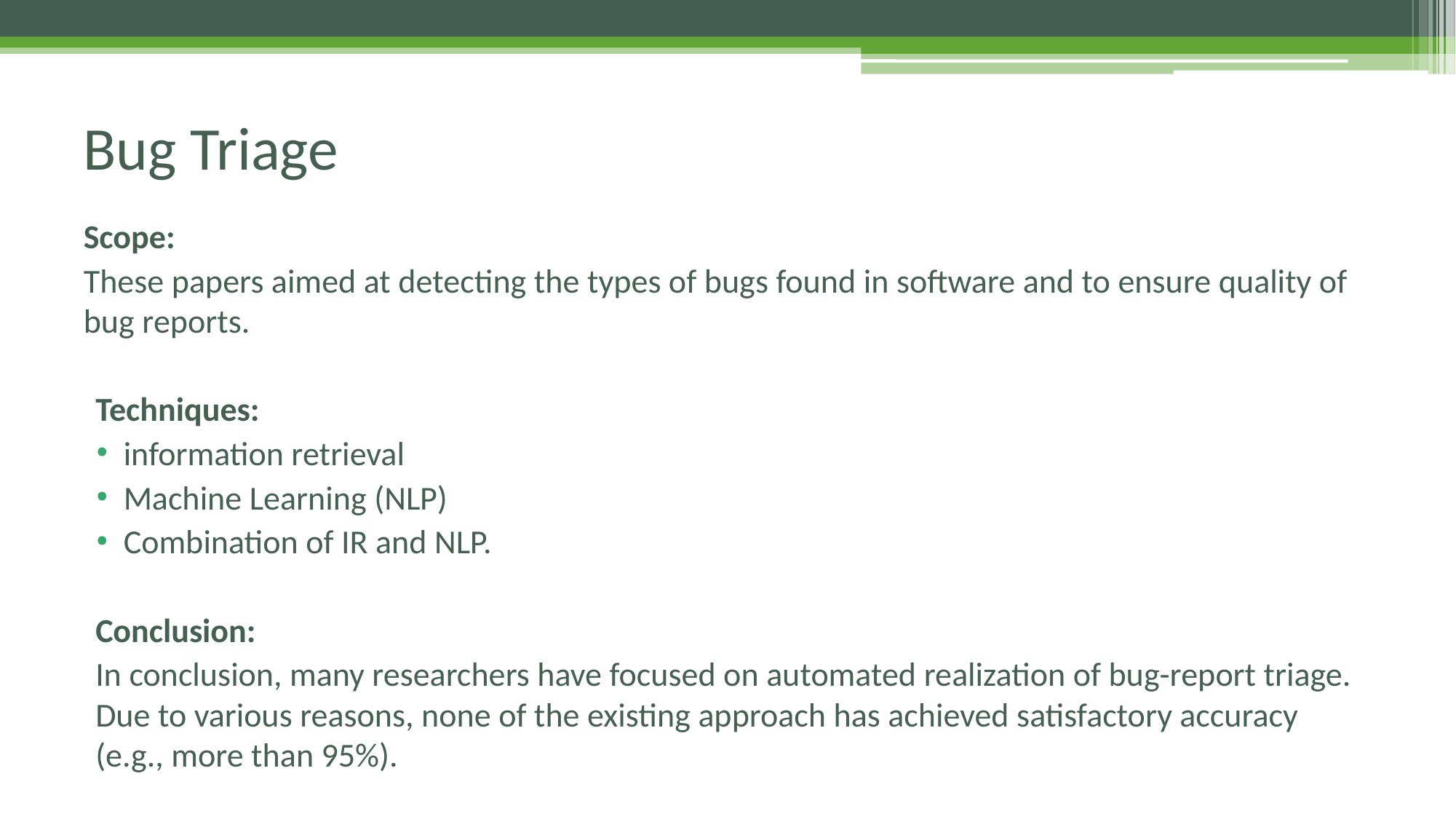

# Bug Triage
Scope:
These papers aimed at detecting the types of bugs found in software and to ensure quality of bug reports.

Techniques:
information retrieval
Machine Learning (NLP)
Combination of IR and NLP.

Conclusion:
In conclusion, many researchers have focused on automated realization of bug-report triage. Due to various reasons, none of the existing approach has achieved satisfactory accuracy (e.g., more than 95%).